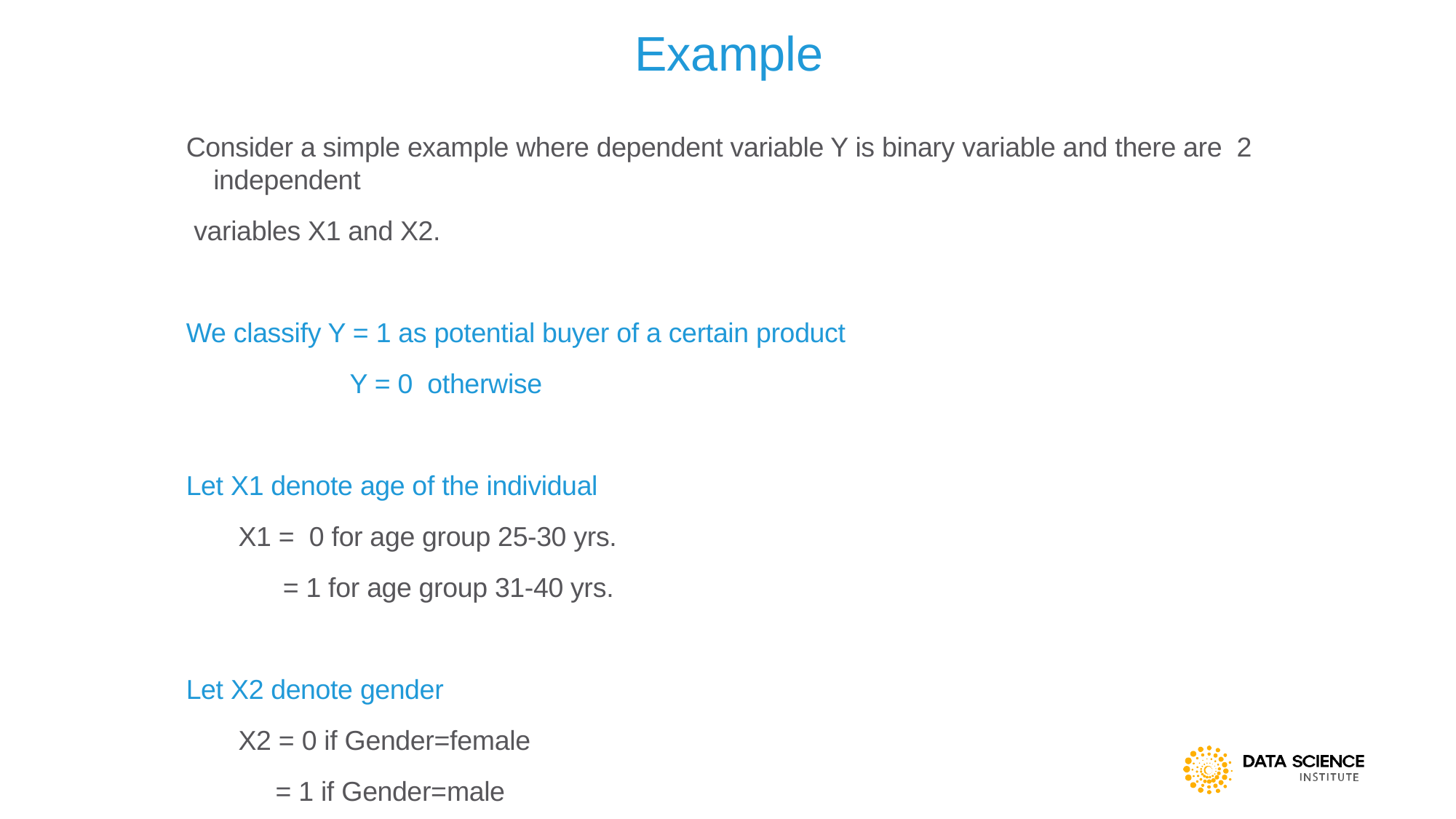

7
Example
Consider a simple example where dependent variable Y is binary variable and there are  2 independent
 variables X1 and X2.

We classify Y = 1 as potential buyer of a certain product
                      Y = 0  otherwise

Let X1 denote age of the individual
       X1 =  0 for age group 25-30 yrs.
             = 1 for age group 31-40 yrs.

Let X2 denote gender
       X2 = 0 if Gender=female
            = 1 if Gender=male